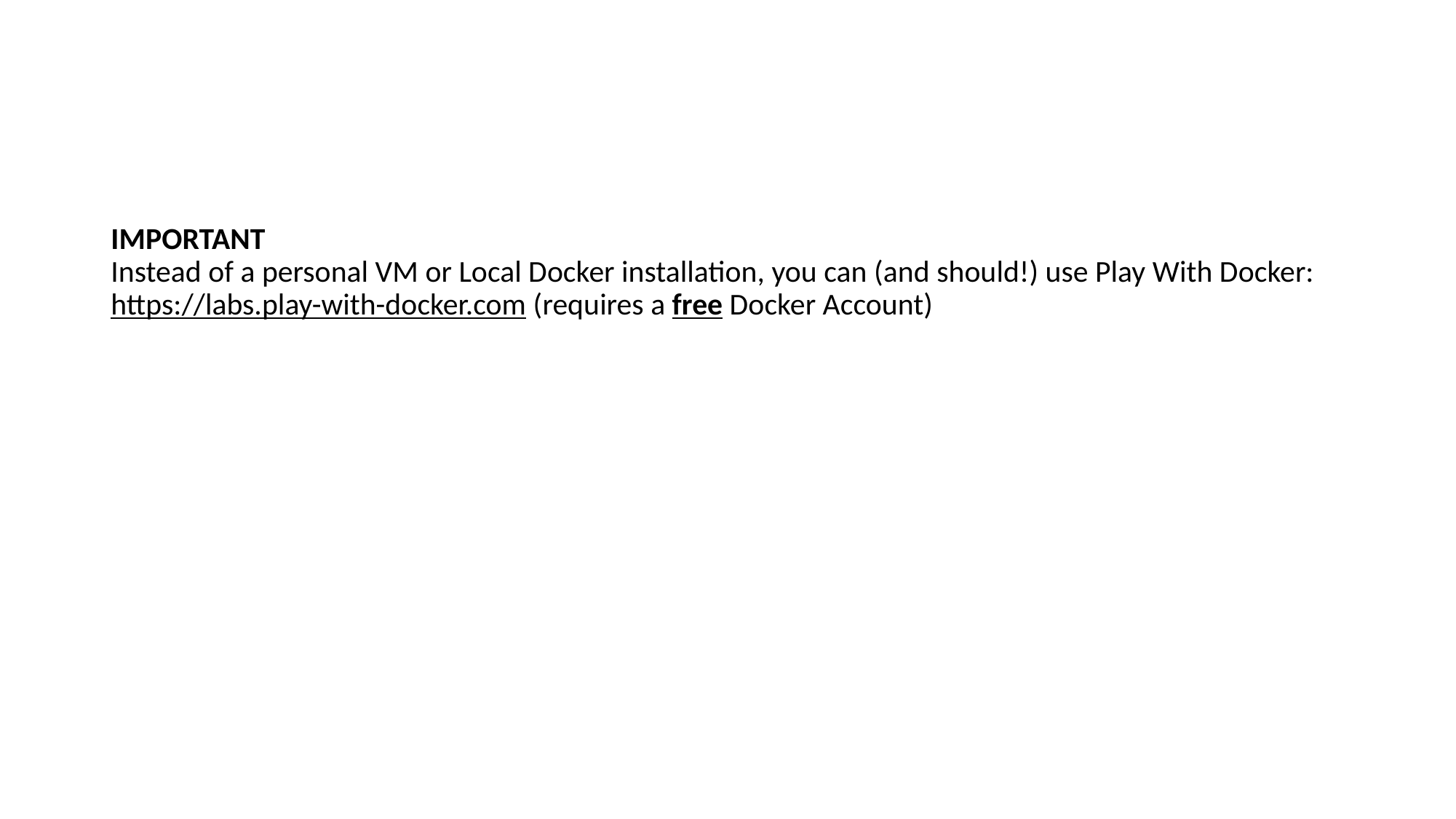

#
IMPORTANT
Instead of a personal VM or Local Docker installation, you can (and should!) use Play With Docker: https://labs.play-with-docker.com (requires a free Docker Account)